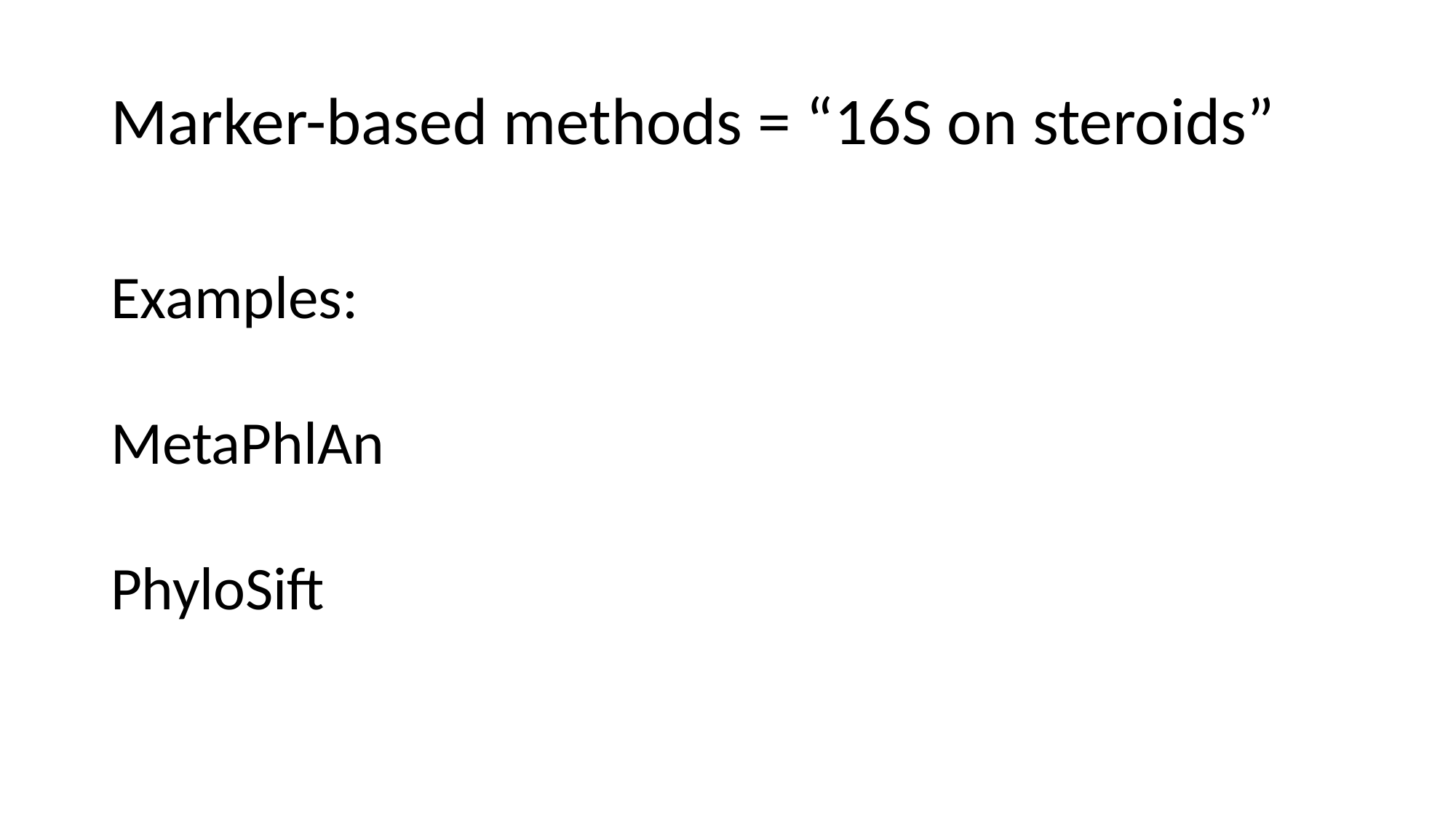

# Marker-based methods = “16S on steroids”
Examples:

MetaPhlAn

PhyloSift